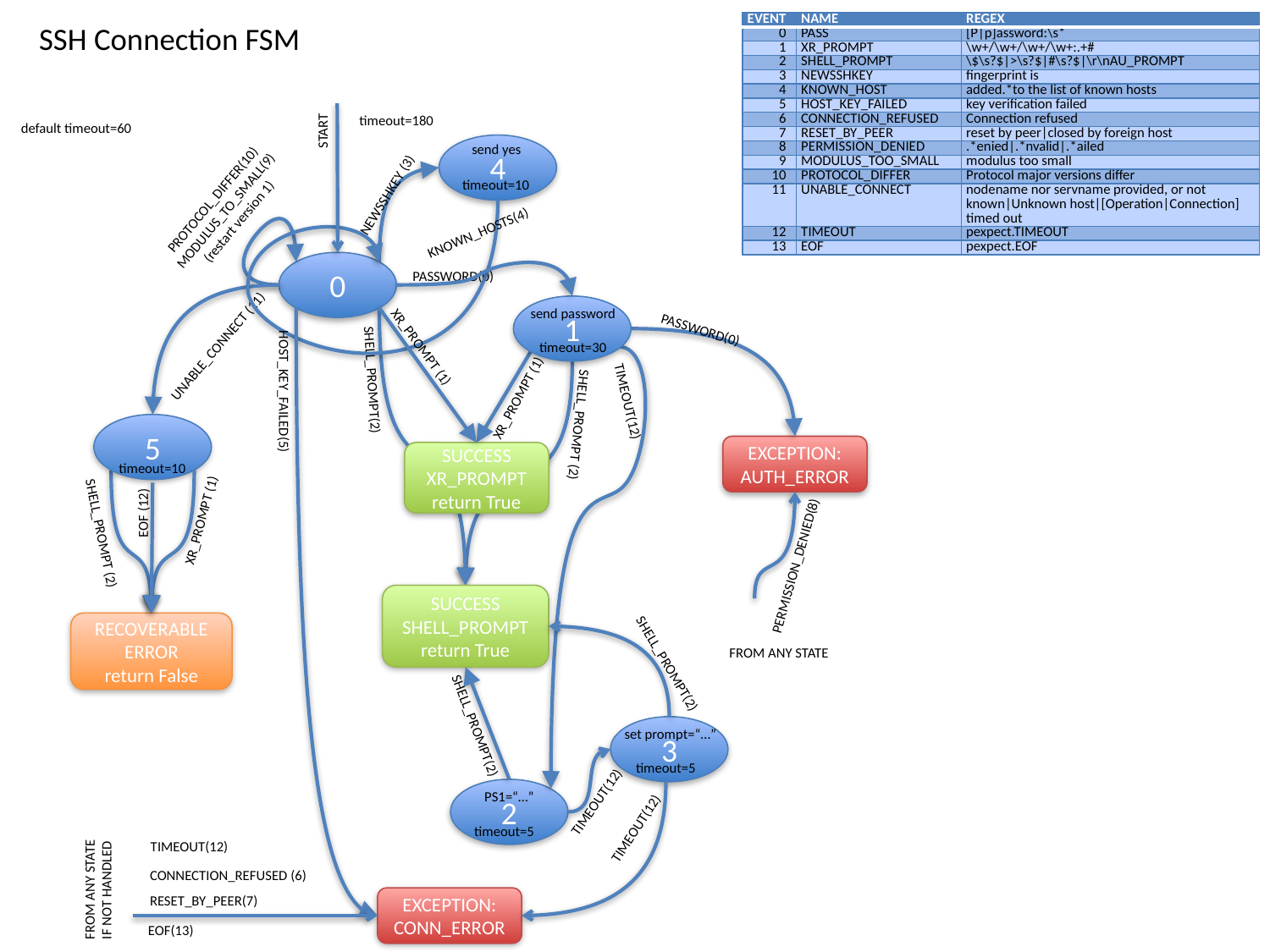

# SSH Connection FSM
| EVENT | NAME | REGEX |
| --- | --- | --- |
| 0 | PASS | [P|p]assword:\s\* |
| 1 | XR\_PROMPT | \w+/\w+/\w+/\w+:.+# |
| 2 | SHELL\_PROMPT | \$\s?$|>\s?$|#\s?$|\r\nAU\_PROMPT |
| 3 | NEWSSHKEY | fingerprint is |
| 4 | KNOWN\_HOST | added.\*to the list of known hosts |
| 5 | HOST\_KEY\_FAILED | key verification failed |
| 6 | CONNECTION\_REFUSED | Connection refused |
| 7 | RESET\_BY\_PEER | reset by peer|closed by foreign host |
| 8 | PERMISSION\_DENIED | .\*enied|.\*nvalid|.\*ailed |
| 9 | MODULUS\_TOO\_SMALL | modulus too small |
| 10 | PROTOCOL\_DIFFER | Protocol major versions differ |
| 11 | UNABLE\_CONNECT | nodename nor servname provided, or not known|Unknown host|[Operation|Connection] timed out |
| 12 | TIMEOUT | pexpect.TIMEOUT |
| 13 | EOF | pexpect.EOF |
timeout=180
default timeout=60
START
send yes
4
timeout=10
PROTOCOL_DIFFER(10)
MODULUS_TO_SMALL(9)
(restart version 1)
NEWSSHKEY (3)
KNOWN_HOSTS(4)
0
PASSWORD(0)
1
send password
PASSWORD(0)
UNABLE_CONNECT (11)
XR_PROMPT (1)
timeout=30
SHELL_PROMPT(2)
HOST_KEY_FAILED(5)
XR_PROMPT (1)
TIMEOUT(12)
SHELL_PROMPT (2)
5
EXCEPTION:
AUTH_ERROR
SUCCESS
XR_PROMPT
return True
timeout=10
EOF (12)
XR_PROMPT (1)
SHELL_PROMPT (2)
PERMISSION_DENIED(8)
SUCCESS
SHELL_PROMPT
return True
RECOVERABLE
ERROR
return False
FROM ANY STATE
SHELL_PROMPT(2)
SHELL_PROMPT(2)
3
set prompt=“…”
timeout=5
2
PS1=“…”
TIMEOUT(12)
TIMEOUT(12)
timeout=5
TIMEOUT(12)
CONNECTION_REFUSED (6)
FROM ANY STATE
IF NOT HANDLED
RESET_BY_PEER(7)
EXCEPTION:
CONN_ERROR
EOF(13)